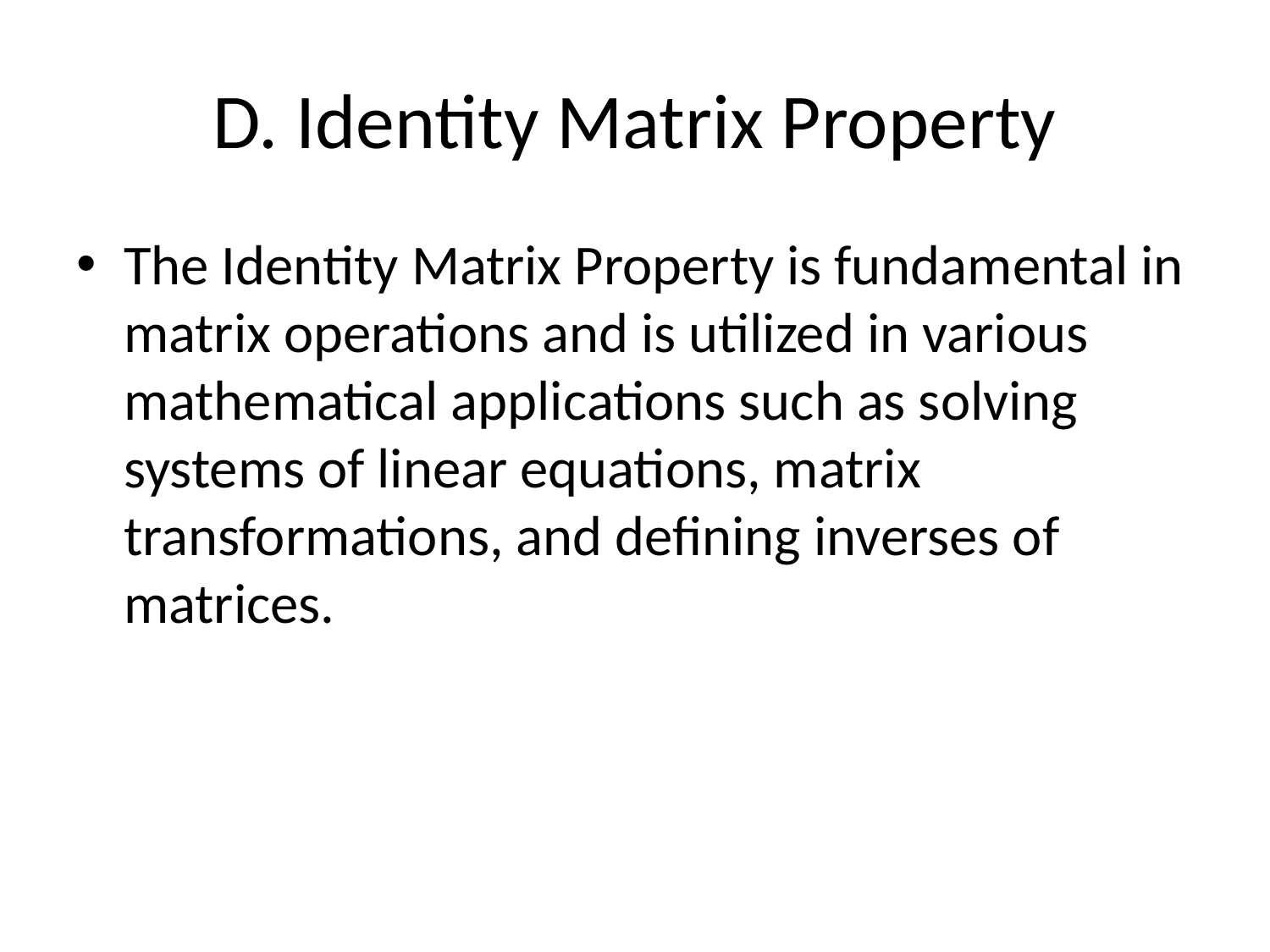

# D. Identity Matrix Property
The Identity Matrix Property is fundamental in matrix operations and is utilized in various mathematical applications such as solving systems of linear equations, matrix transformations, and defining inverses of matrices.